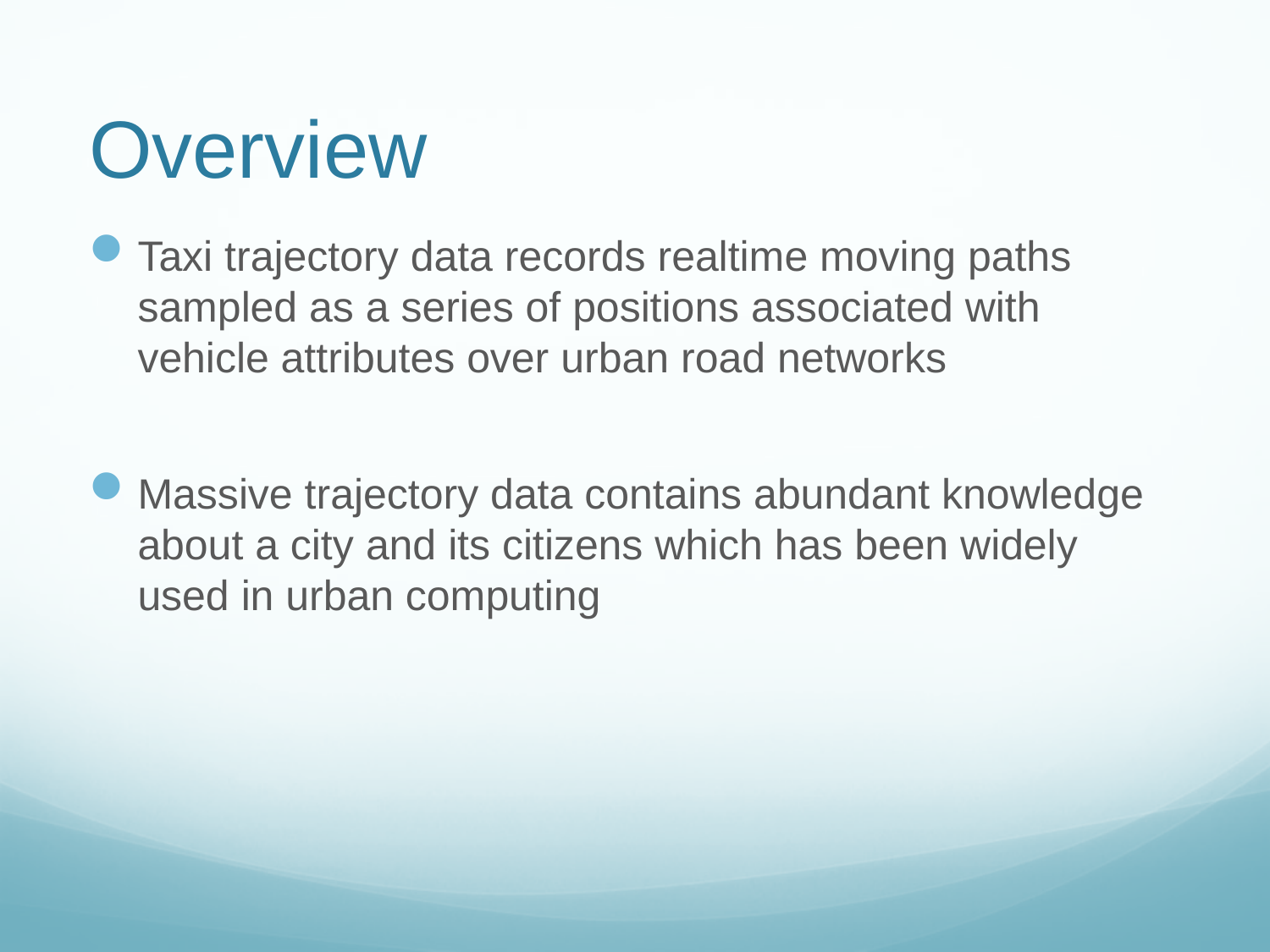

# Overview
Taxi trajectory data records realtime moving paths sampled as a series of positions associated with vehicle attributes over urban road networks
Massive trajectory data contains abundant knowledge about a city and its citizens which has been widely used in urban computing